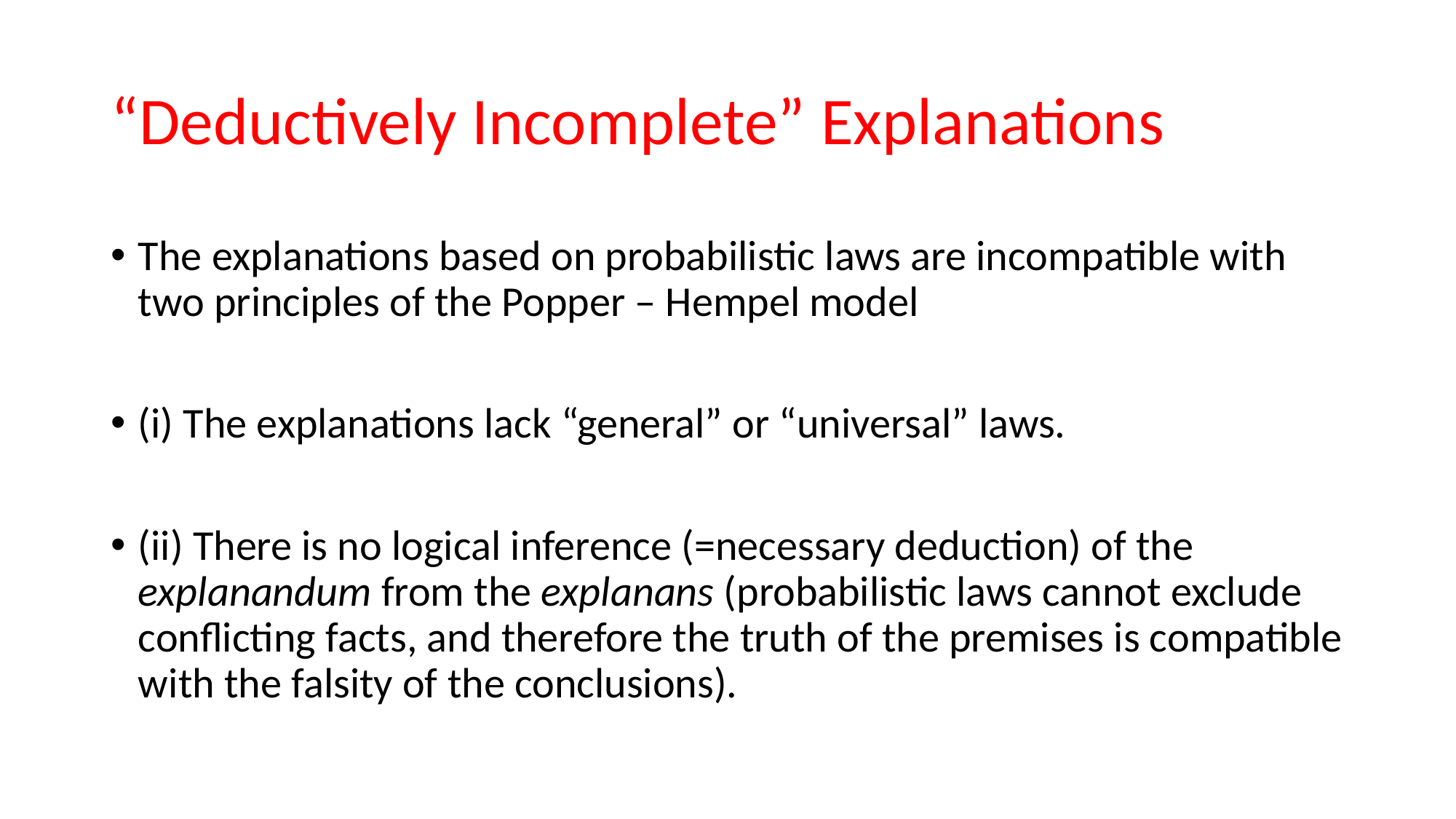

# “Deductively Incomplete” Explanations

The explanations based on probabilistic laws are incompatible with two principles of the Popper – Hempel model

(i) The explanations lack “general” or “universal” laws.

(ii) There is no logical inference (=necessary deduction) of the explanandum from the explanans (probabilistic laws cannot exclude conflicting facts, and therefore the truth of the premises is compatible with the falsity of the conclusions).